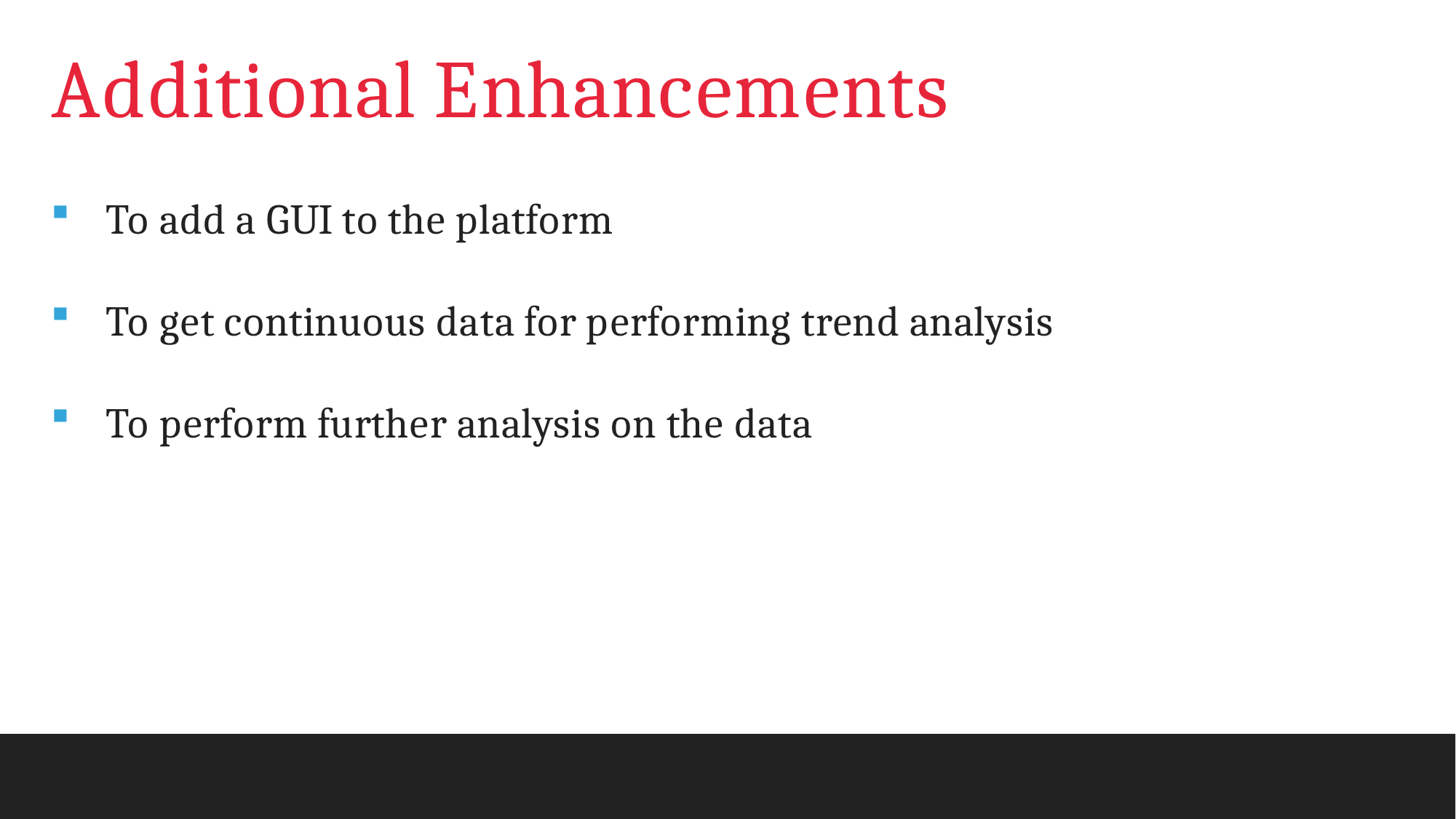

# Additional Enhancements
To add a GUI to the platform

To get continuous data for performing trend analysis

To perform further analysis on the data